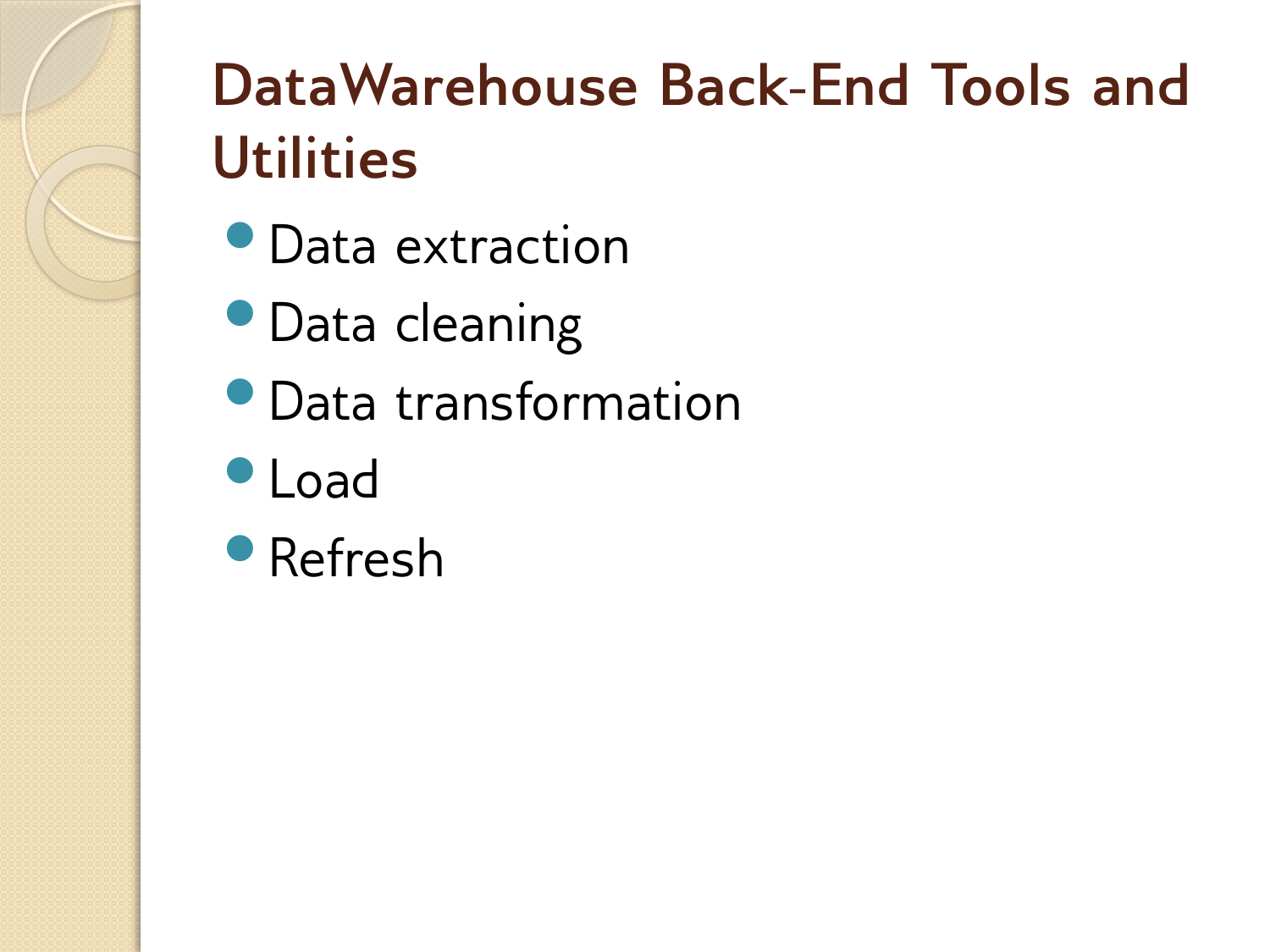

# DataWarehouse Back-End Tools and Utilities
Data extraction
Data cleaning
Data transformation
Load
Refresh